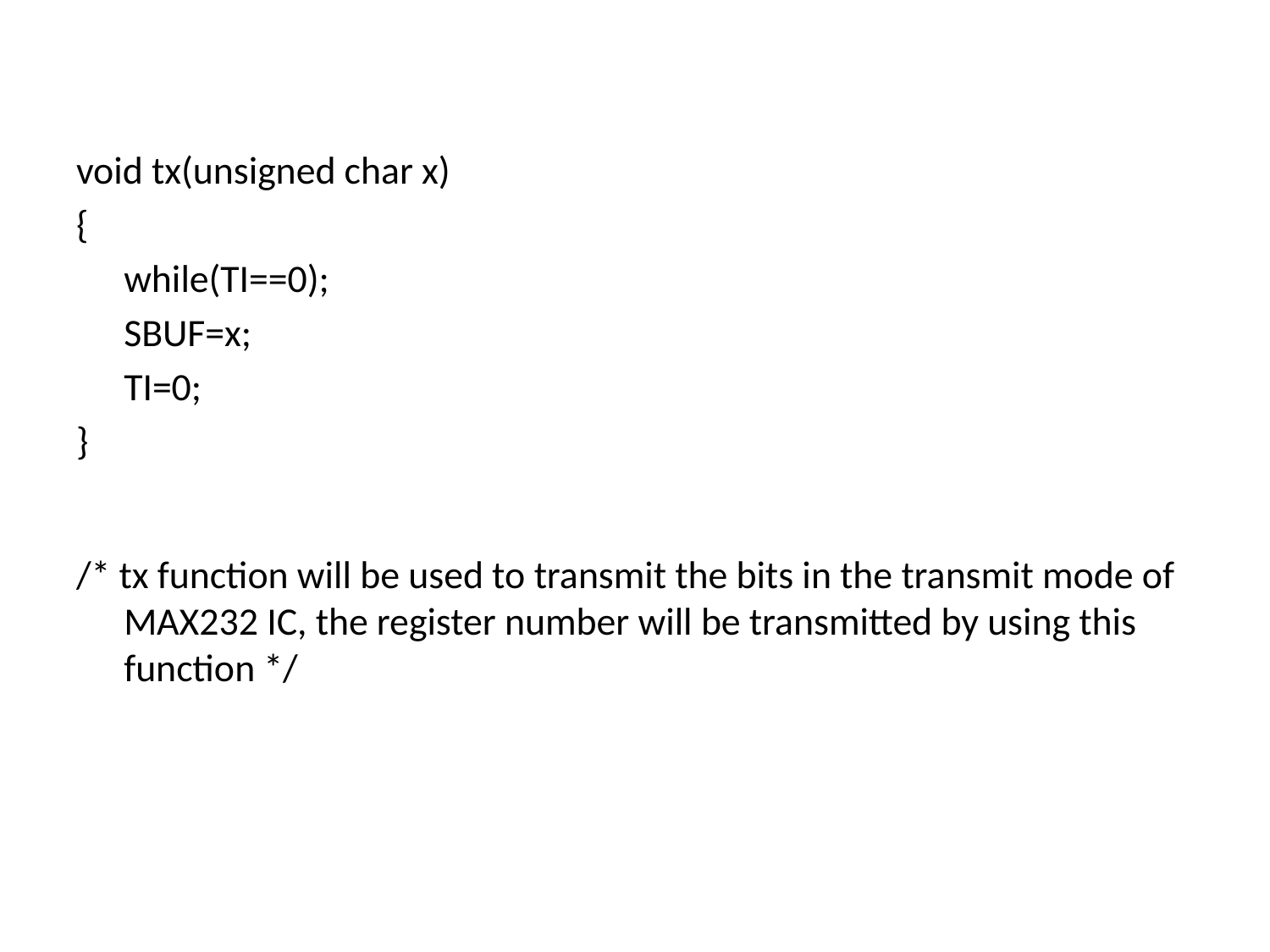

void tx(unsigned char x)
{
	while(TI==0);
	SBUF=x;
	TI=0;
}

/* tx function will be used to transmit the bits in the transmit mode of MAX232 IC, the register number will be transmitted by using this function */